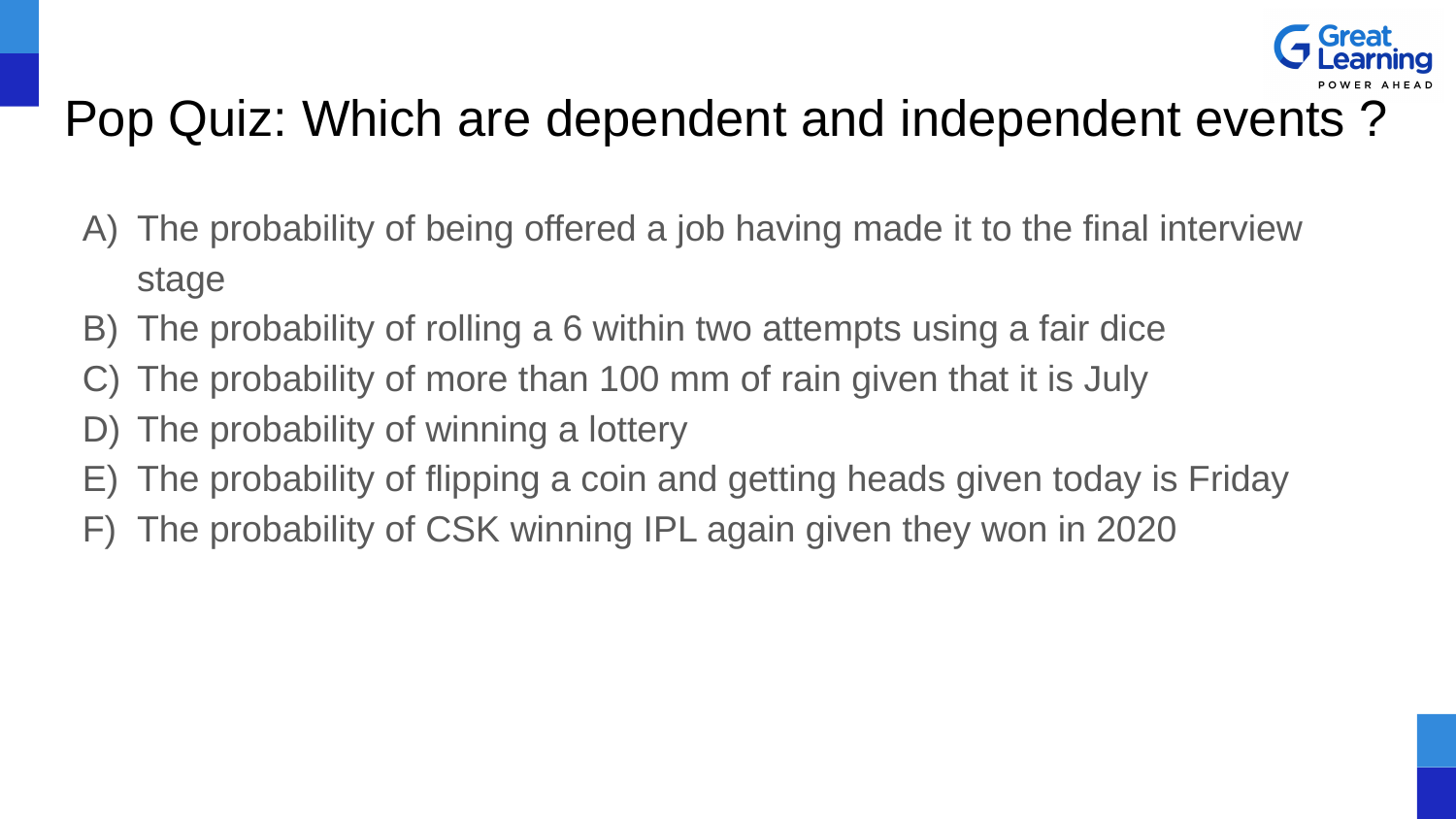

# Pop Quiz: Which are dependent and independent events ?
The probability of being offered a job having made it to the final interview stage
The probability of rolling a 6 within two attempts using a fair dice
The probability of more than 100 mm of rain given that it is July
The probability of winning a lottery
The probability of flipping a coin and getting heads given today is Friday
The probability of CSK winning IPL again given they won in 2020